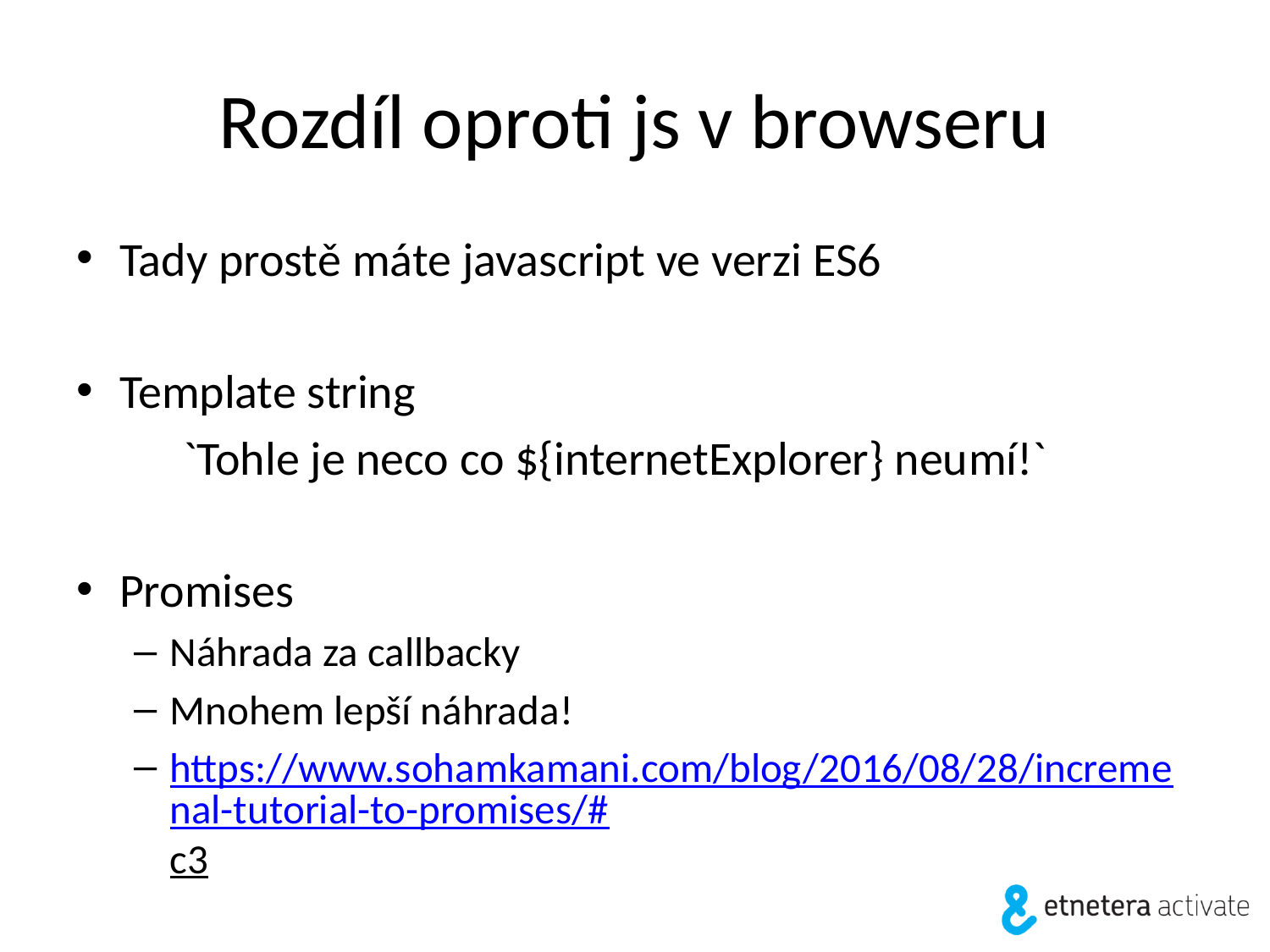

# Rozdíl oproti js v browseru
Tady prostě máte javascript ve verzi ES6

Template string
	`Tohle je neco co ${internetExplorer} neumí!`

Promises
Náhrada za callbacky
Mnohem lepší náhrada!
https://www.sohamkamani.com/blog/2016/08/28/incremenal-tutorial-to-promises/#c3